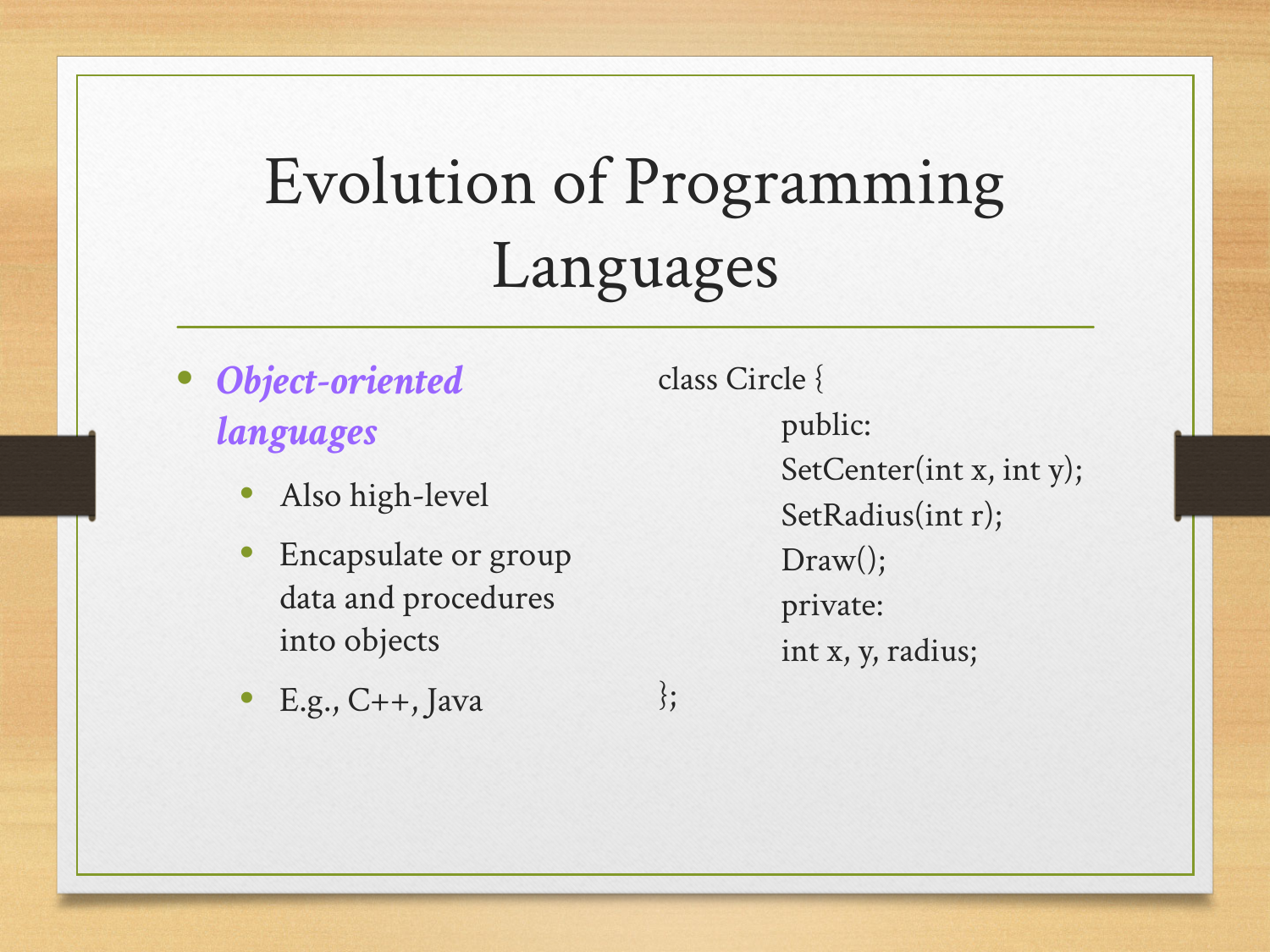

# Evolution of Programming Languages
Object-oriented languages
Also high-level
Encapsulate or group data and procedures into objects
E.g., C++, Java

class Circle {
	public:
		SetCenter(int x, int y);
		SetRadius(int r);
		Draw();
	private:
		int x, y, radius;
};